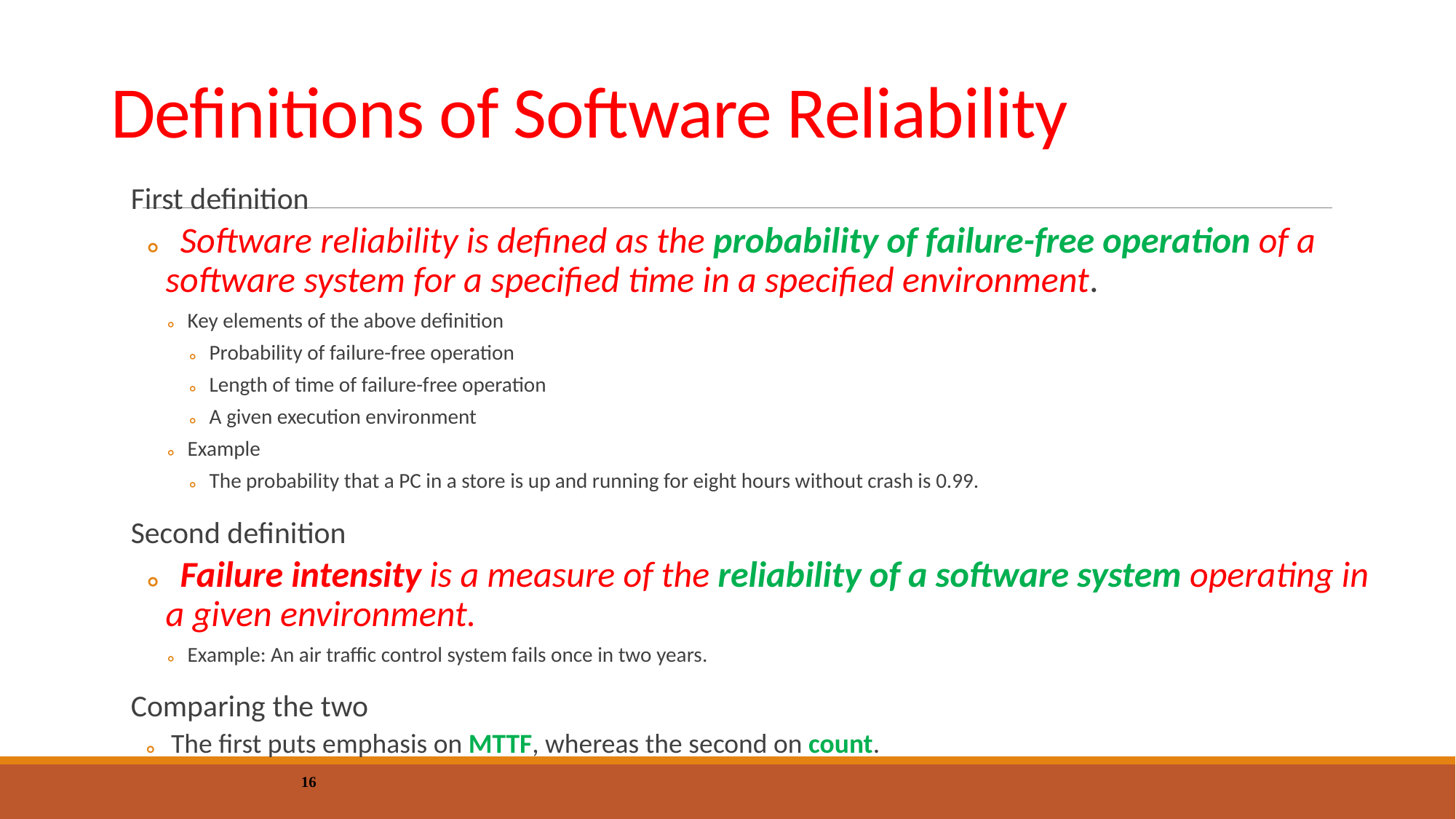

# Definitions of Software Reliability
First definition
Software reliability is defined as the probability of failure-free operation of a software system for a specified time in a specified environment.
Key elements of the above definition
Probability of failure-free operation
Length of time of failure-free operation
A given execution environment
Example
The probability that a PC in a store is up and running for eight hours without crash is 0.99.
Second definition
Failure intensity is a measure of the reliability of a software system operating in a given environment.
Example: An air traffic control system fails once in two years.
Comparing the two
The first puts emphasis on MTTF, whereas the second on count.
16